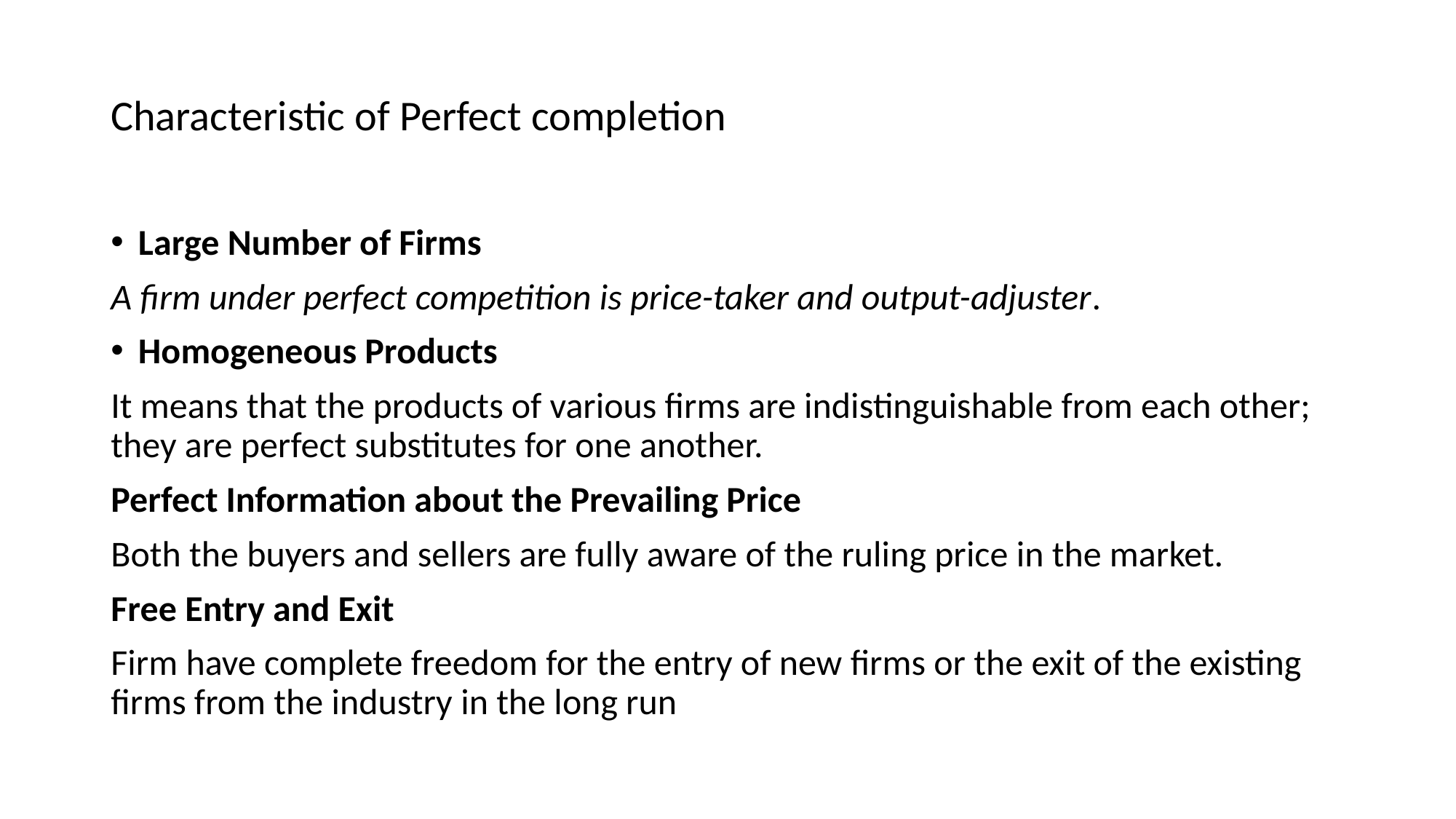

# Characteristic of Perfect completion
Large Number of Firms
A firm under perfect competition is price-taker and output-adjuster.
Homogeneous Products
It means that the products of various firms are indistinguishable from each other; they are perfect substitutes for one another.
Perfect Information about the Prevailing Price
Both the buyers and sellers are fully aware of the ruling price in the market.
Free Entry and Exit
Firm have complete freedom for the entry of new firms or the exit of the existing firms from the industry in the long run